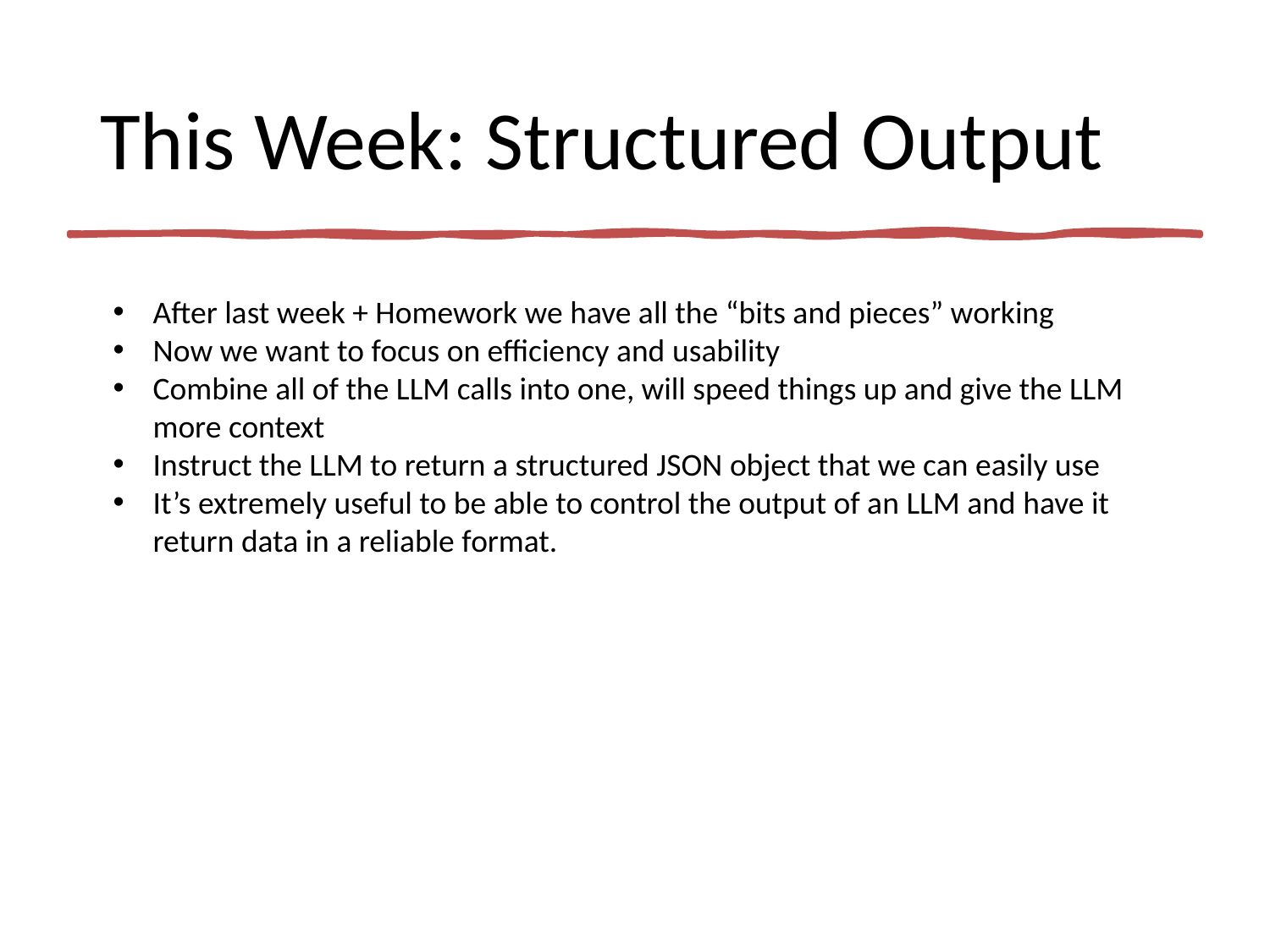

# This Week: Structured Output

After last week + Homework we have all the “bits and pieces” working
Now we want to focus on efficiency and usability
Combine all of the LLM calls into one, will speed things up and give the LLM more context
Instruct the LLM to return a structured JSON object that we can easily use
It’s extremely useful to be able to control the output of an LLM and have it return data in a reliable format.